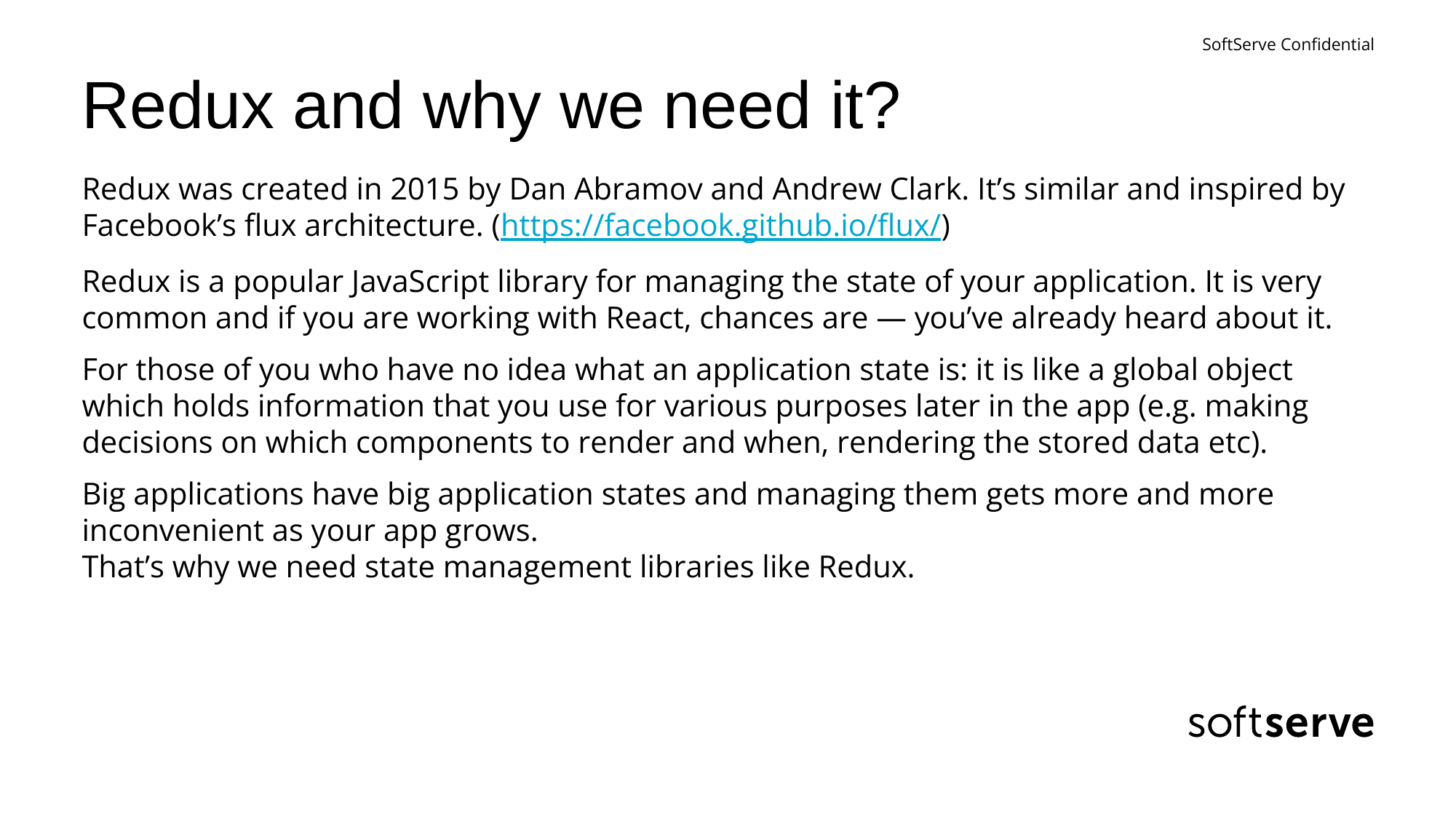

# Redux and why we need it?
Redux was created in 2015 by Dan Abramov and Andrew Clark. It’s similar and inspired by Facebook’s flux architecture. (https://facebook.github.io/flux/)
Redux is a popular JavaScript library for managing the state of your application. It is very common and if you are working with React, chances are — you’ve already heard about it.
For those of you who have no idea what an application state is: it is like a global object which holds information that you use for various purposes later in the app (e.g. making decisions on which components to render and when, rendering the stored data etc).
Big applications have big application states and managing them gets more and more inconvenient as your app grows.
That’s why we need state management libraries like Redux.